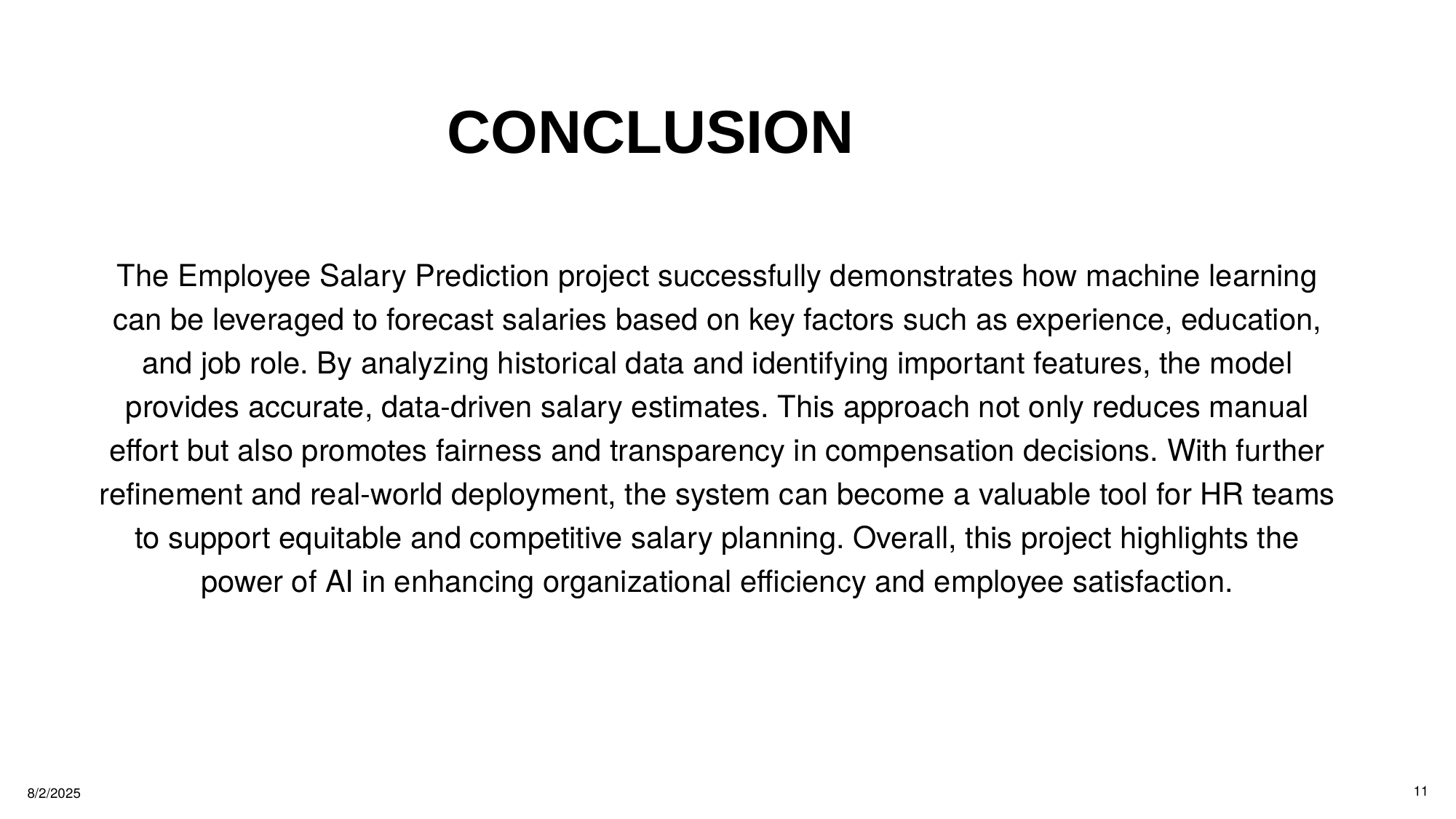

# CONCLUSION

The Employee Salary Prediction project successfully demonstrates how machine learning can be leveraged to forecast salaries based on key factors such as experience, education, and job role. By analyzing historical data and identifying important features, the model provides accurate, data-driven salary estimates. This approach not only reduces manual effort but also promotes fairness and transparency in compensation decisions. With further refinement and real-world deployment, the system can become a valuable tool for HR teams to support equitable and competitive salary planning. Overall, this project highlights the power of AI in enhancing organizational efficiency and employee satisfaction.

8/2/2025

11